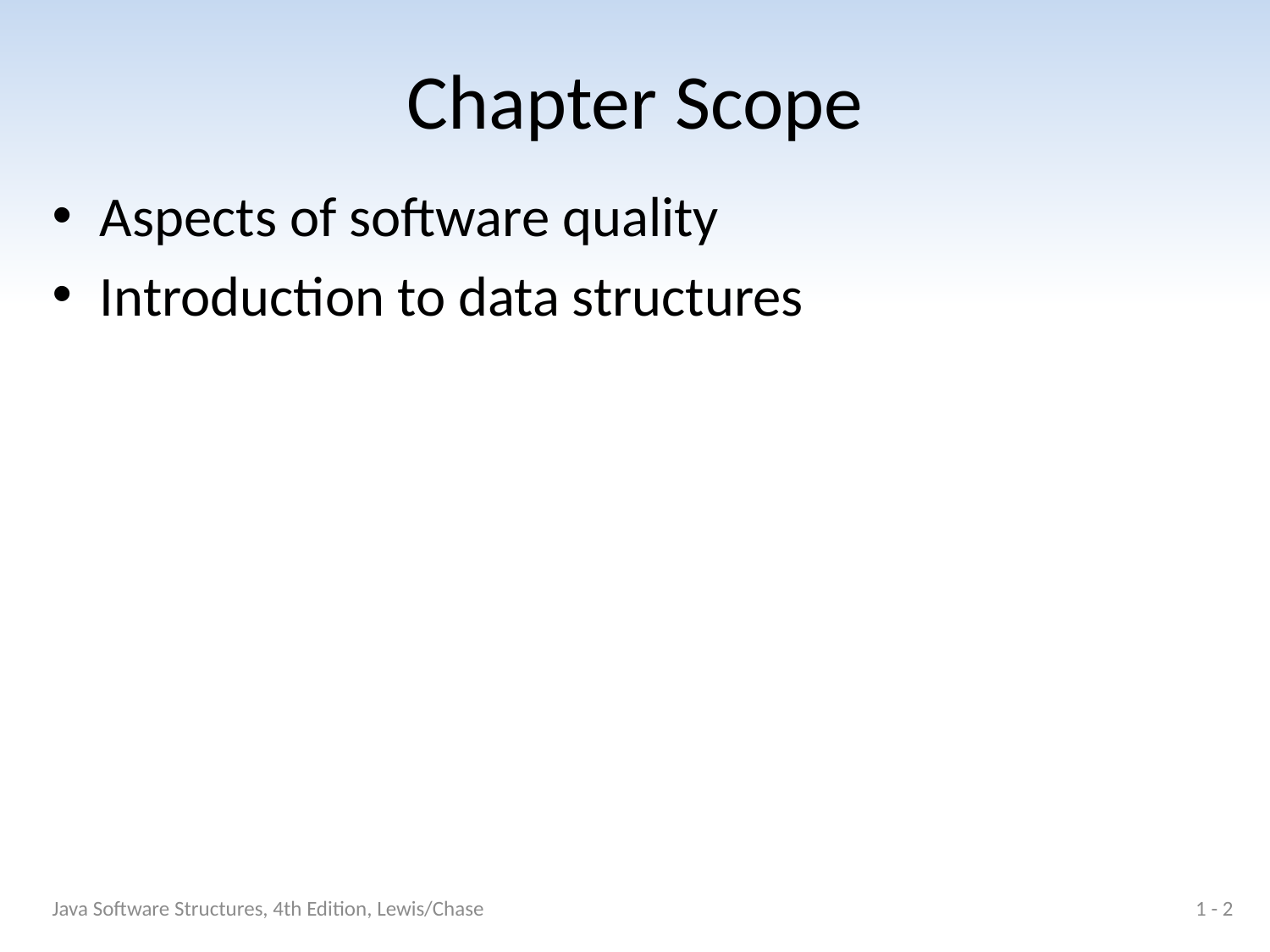

# Chapter Scope
Aspects of software quality
Introduction to data structures
Java Software Structures, 4th Edition, Lewis/Chase
1 - 2